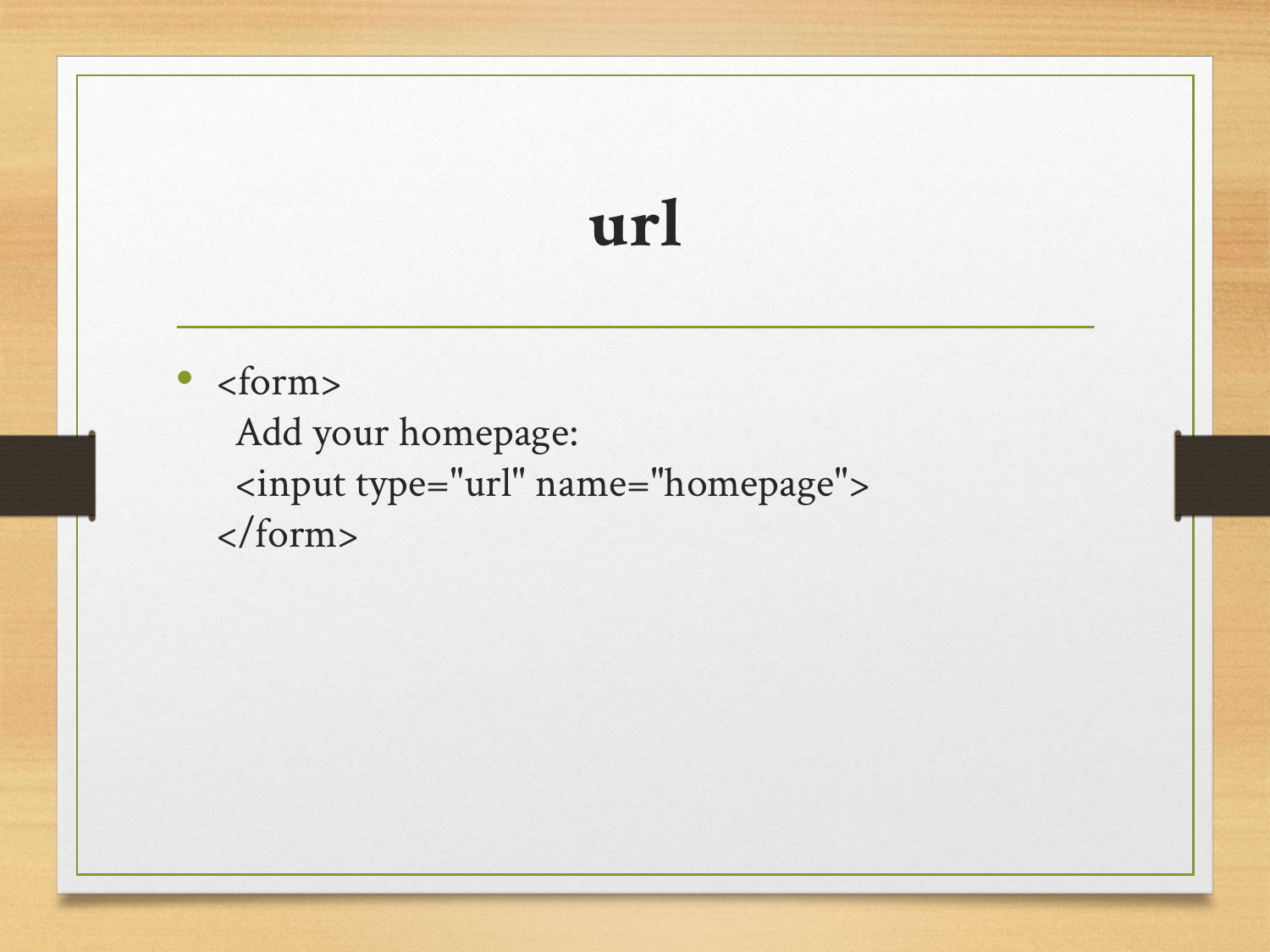

# url
<form>
  Add your homepage:
  <input type="url" name="homepage">
</form>